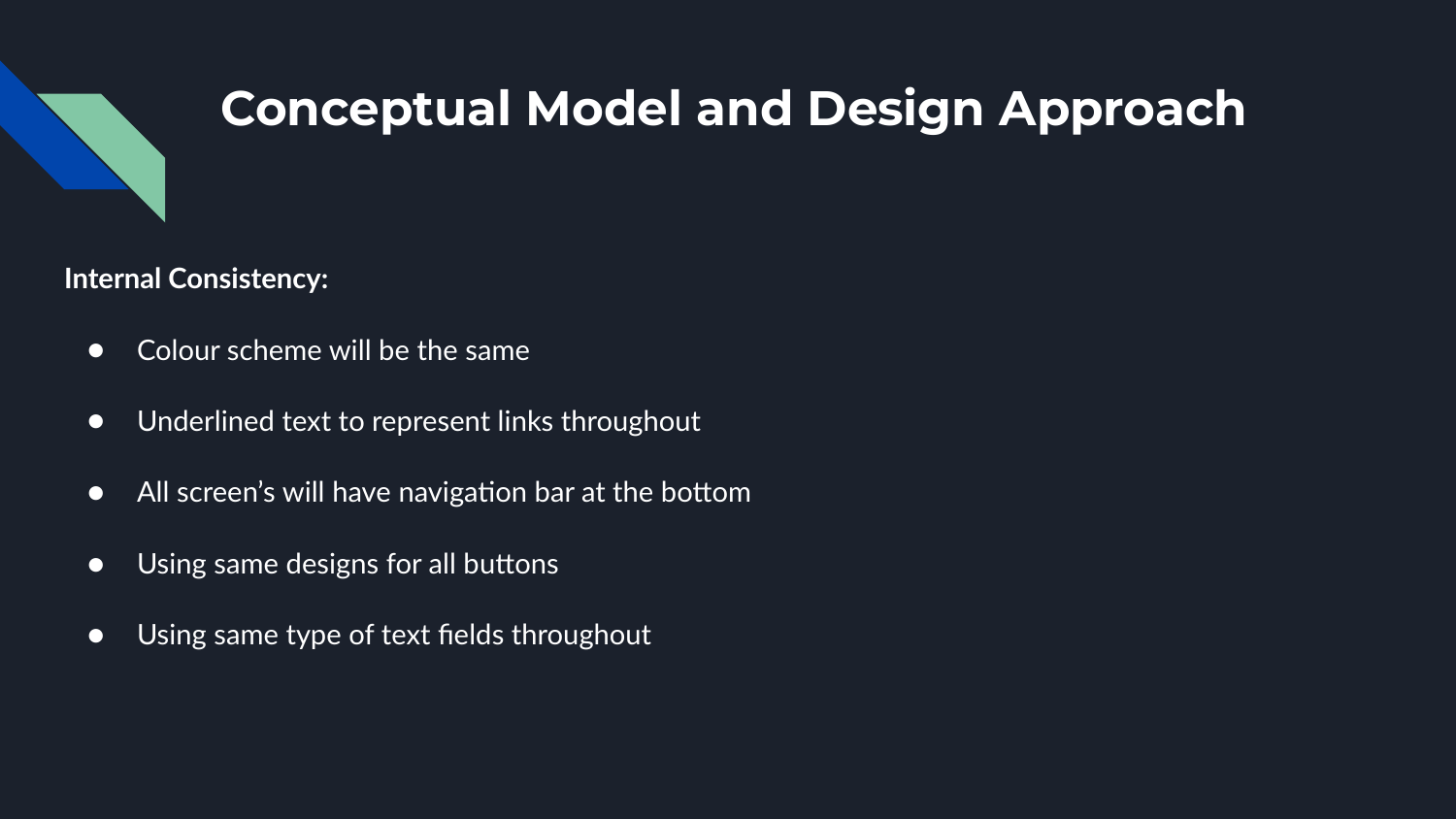

# Conceptual Model and Design Approach
Internal Consistency:
Colour scheme will be the same
Underlined text to represent links throughout
All screen’s will have navigation bar at the bottom
Using same designs for all buttons
Using same type of text fields throughout